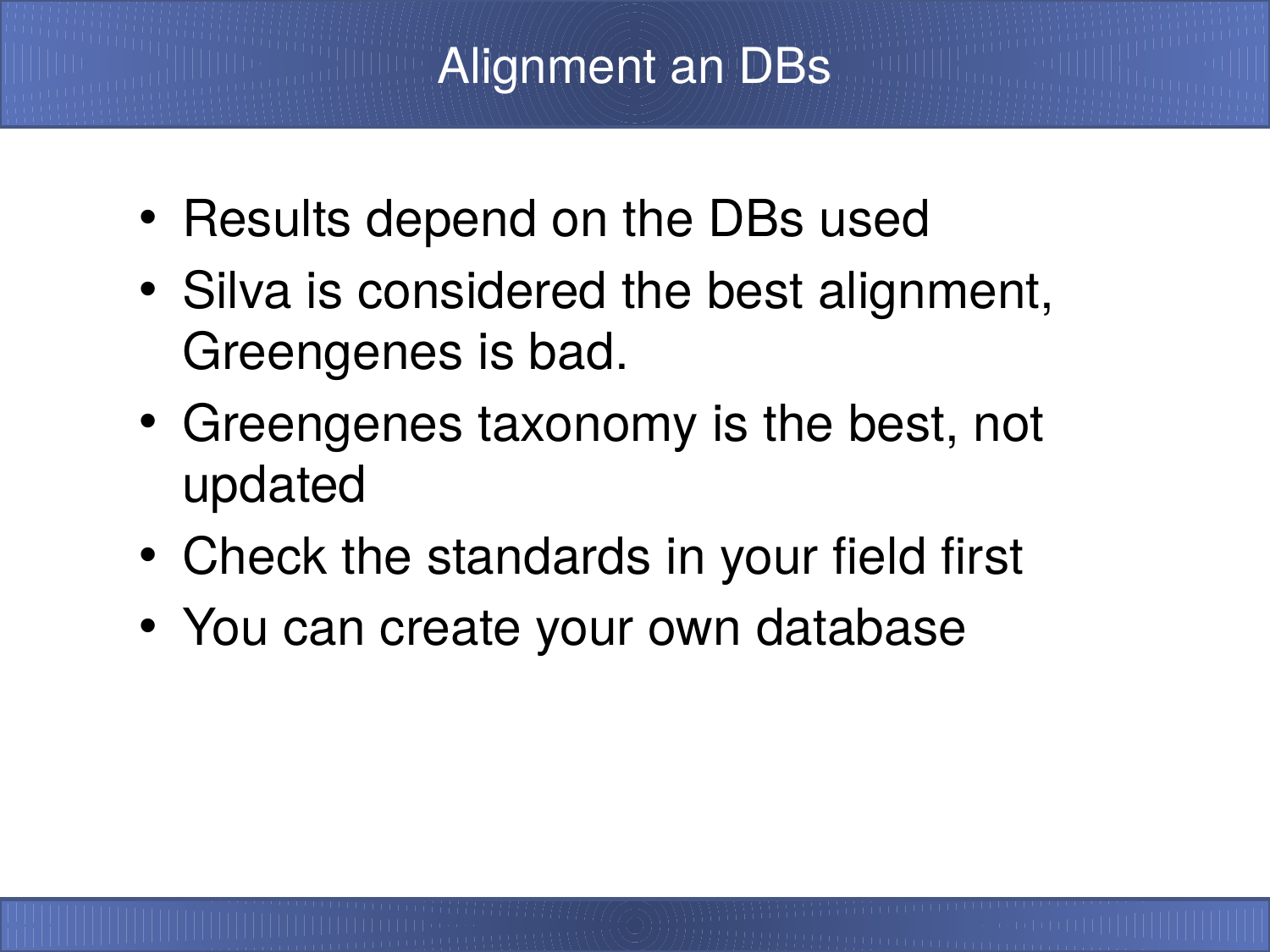

# Alignment an DBs
Results depend on the DBs used
Silva is considered the best alignment, Greengenes is bad.
Greengenes taxonomy is the best, not updated
Check the standards in your field first
You can create your own database